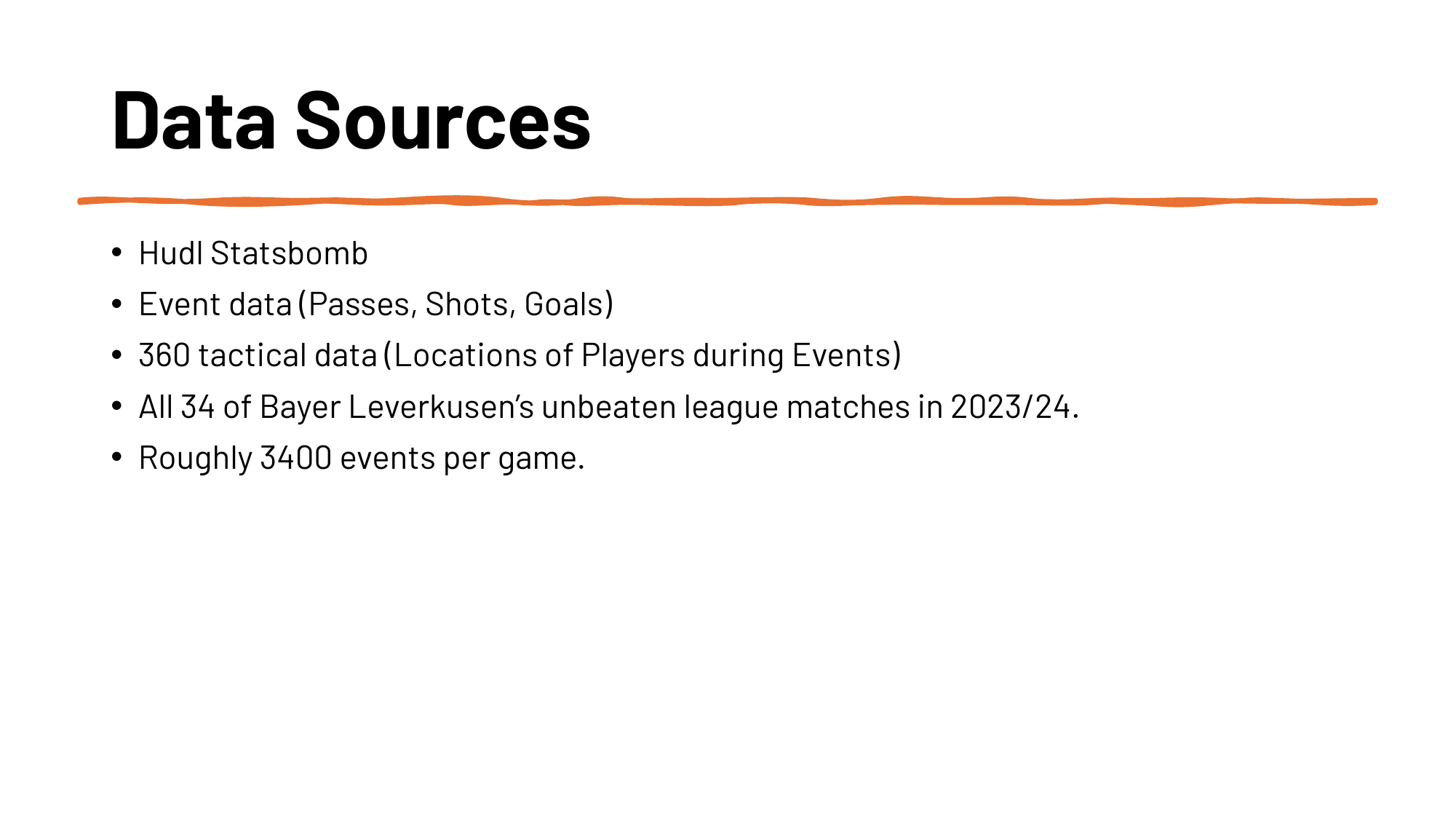

# Data Sources

Hudl Statsbomb
Event data (Passes, Shots, Goals)
360 tactical data (Locations of Players during Events)
All 34 of Bayer Leverkusen’s unbeaten league matches in 2023/24.
Roughly 3400 events per game.